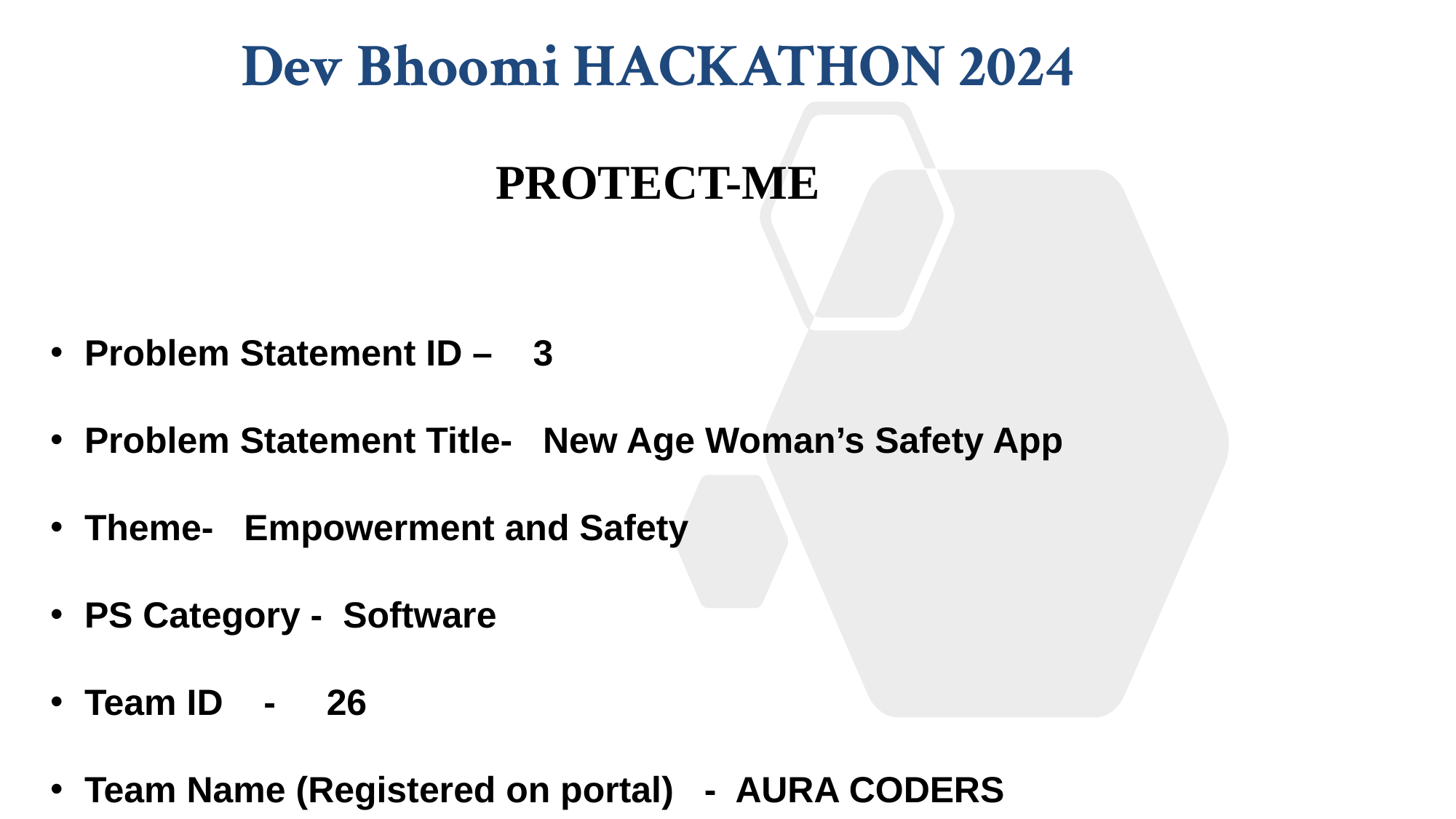

# Dev Bhoomi HACKATHON 2024

PROTECT-ME

Problem Statement ID –    3
Problem Statement Title-   New Age Woman’s Safety App
Theme-   Empowerment and Safety
PS Category -  Software
Team ID    -     26
Team Name (Registered on portal)   -  AURA CODERS